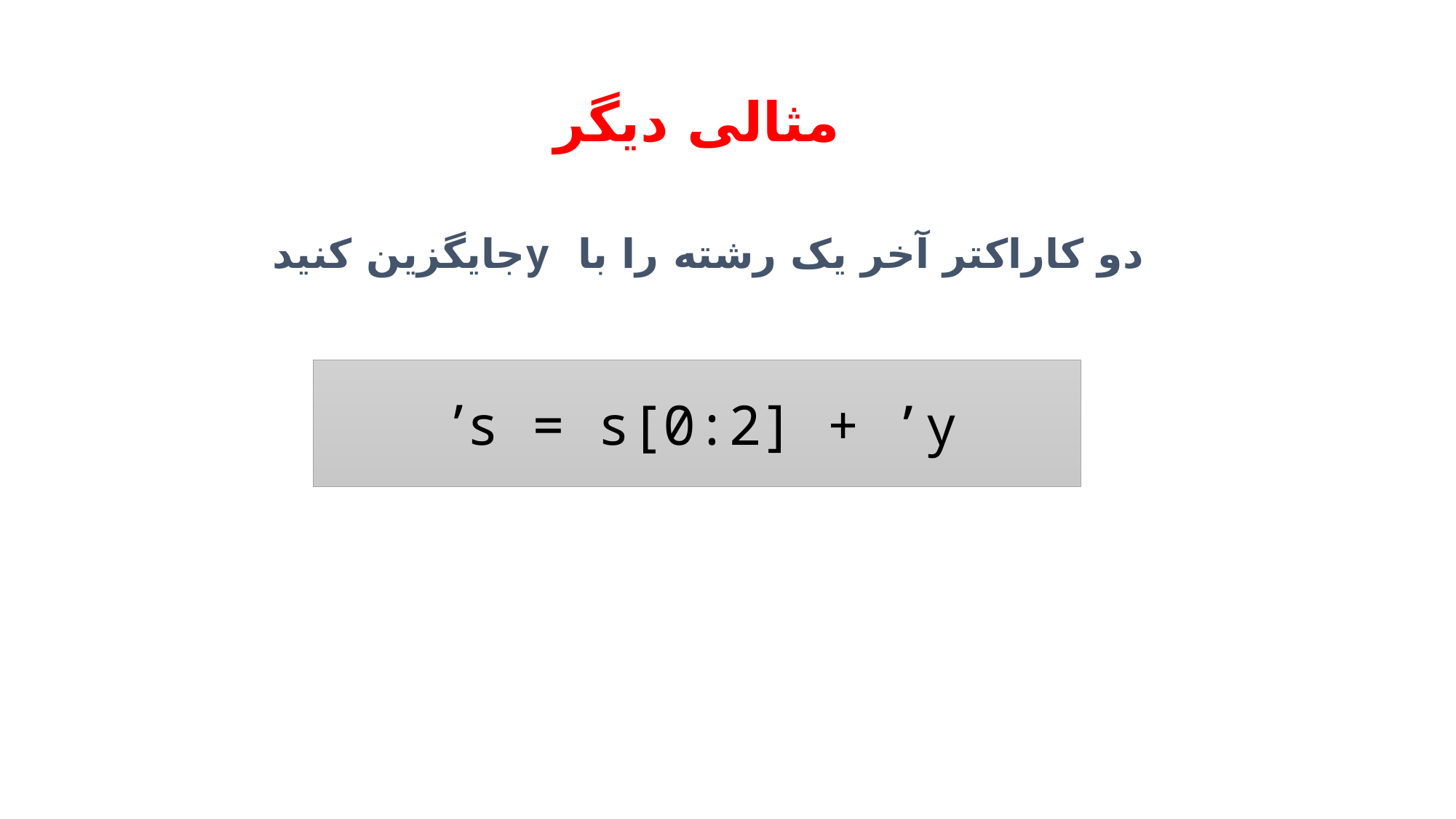

# مثالی دیگر
دو کاراکتر آخر یک رشته را با  yجایگزین کنید
s = s[0:2] + ’y’